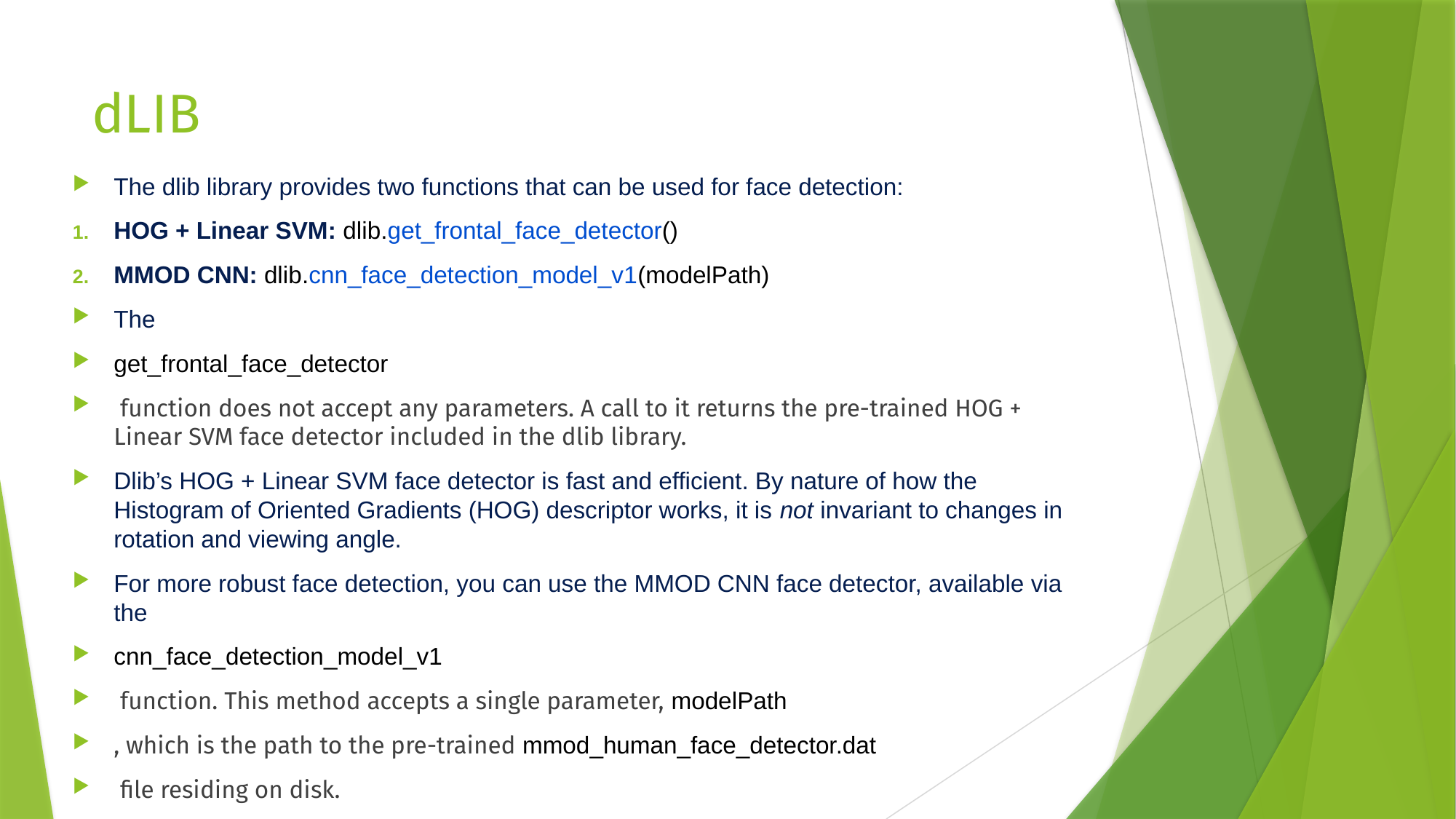

# dLIB
The dlib library provides two functions that can be used for face detection:
HOG + Linear SVM: dlib.get_frontal_face_detector()
MMOD CNN: dlib.cnn_face_detection_model_v1(modelPath)
The
get_frontal_face_detector
 function does not accept any parameters. A call to it returns the pre-trained HOG + Linear SVM face detector included in the dlib library.
Dlib’s HOG + Linear SVM face detector is fast and efficient. By nature of how the Histogram of Oriented Gradients (HOG) descriptor works, it is not invariant to changes in rotation and viewing angle.
For more robust face detection, you can use the MMOD CNN face detector, available via the
cnn_face_detection_model_v1
 function. This method accepts a single parameter, modelPath
, which is the path to the pre-trained mmod_human_face_detector.dat
 file residing on disk.